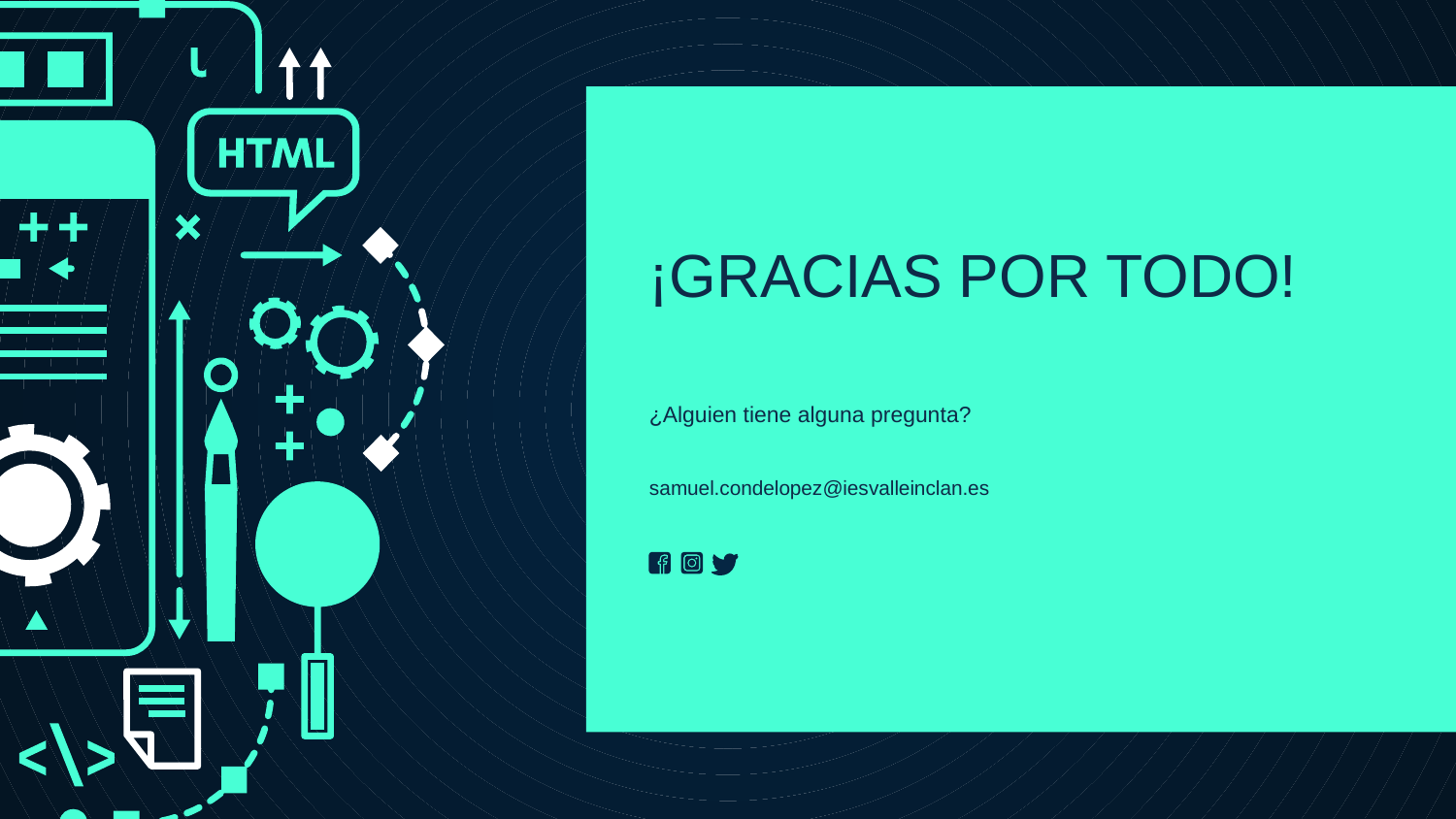

# ¡GRACIAS POR TODO!
¿Alguien tiene alguna pregunta?

samuel.condelopez@iesvalleinclan.esemail@freepik.com